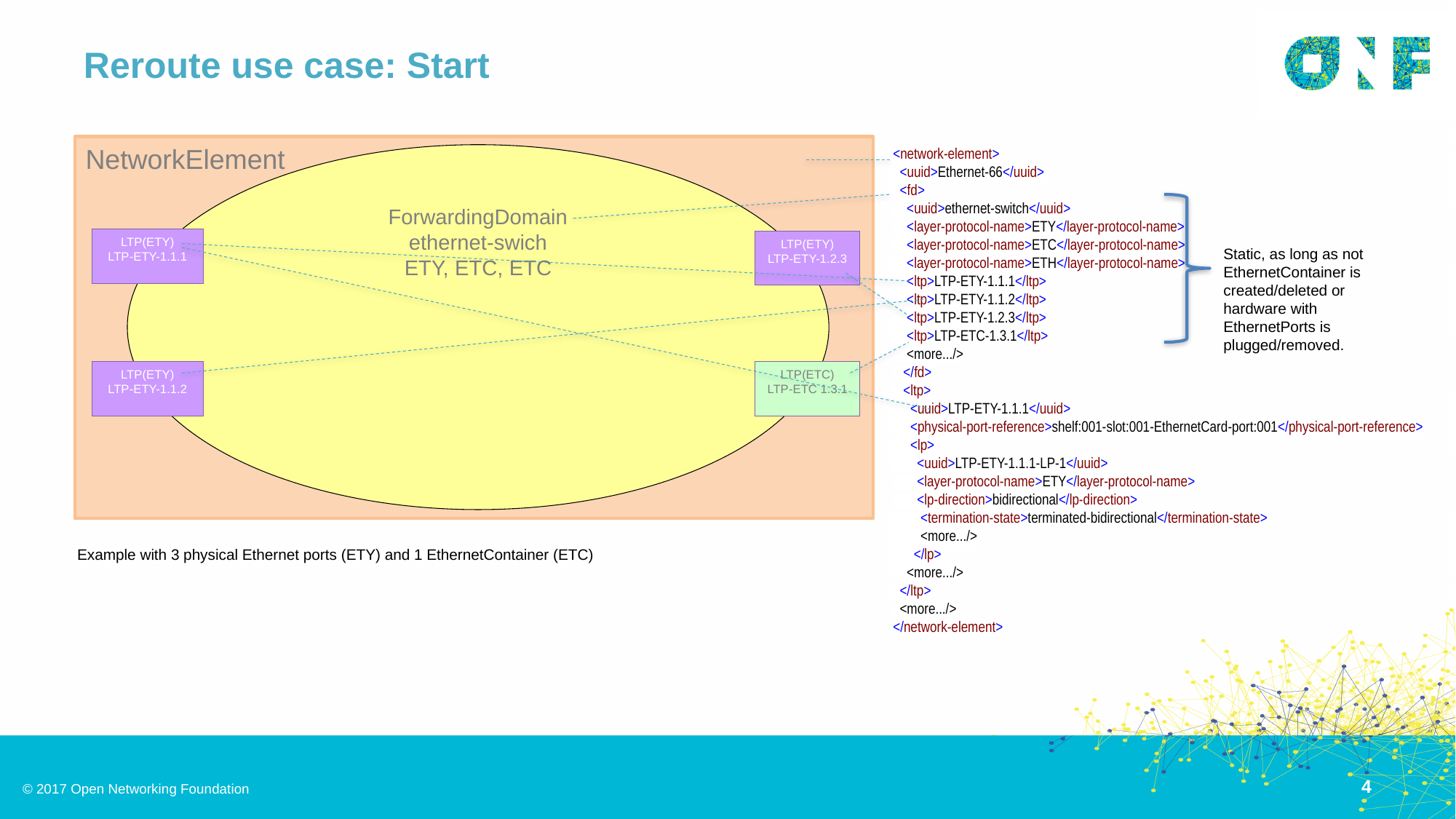

# Reroute use case: Start
NetworkElement
<network-element>
  <uuid>Ethernet-66</uuid>
  <fd>
    <uuid>ethernet-switch</uuid>
    <layer-protocol-name>ETY</layer-protocol-name>
    <layer-protocol-name>ETC</layer-protocol-name>
    <layer-protocol-name>ETH</layer-protocol-name>
    <ltp>LTP-ETY-1.1.1</ltp>
    <ltp>LTP-ETY-1.1.2</ltp>
    <ltp>LTP-ETY-1.2.3</ltp>
    <ltp>LTP-ETC-1.3.1</ltp>
    <more.../>
   </fd>
   <ltp>
     <uuid>LTP-ETY-1.1.1</uuid>
     <physical-port-reference>shelf:001-slot:001-EthernetCard-port:001</physical-port-reference>
     <lp>
       <uuid>LTP-ETY-1.1.1-LP-1</uuid>
       <layer-protocol-name>ETY</layer-protocol-name>
       <lp-direction>bidirectional</lp-direction>
        <termination-state>terminated-bidirectional</termination-state>
        <more.../>
      </lp>
    <more.../>
  </ltp>
  <more.../>
</network-element>
ForwardingDomain
ethernet-swich
ETY, ETC, ETC

LTP(ETY)
LTP-ETY-1.1.1

LTP(ETY)
LTP-ETY-1.2.3

Static, as long as not EthernetContainer is created/deleted or hardware with EthernetPorts is plugged/removed.
LTP(ETY)
LTP-ETY-1.1.2

LTP(ETC)
LTP-ETC 1.3.1

Example with 3 physical Ethernet ports (ETY) and 1 EthernetContainer (ETC)
4